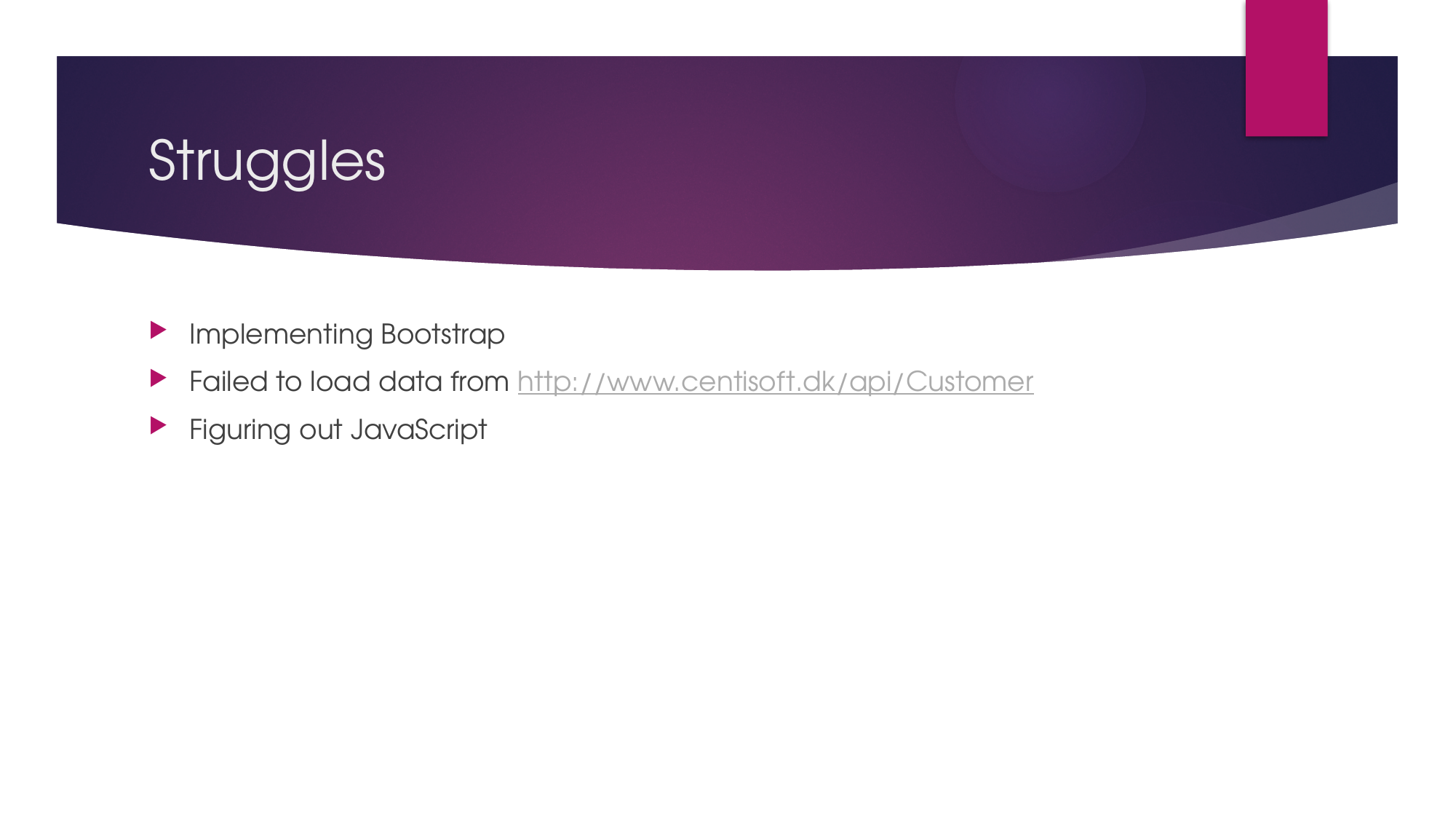

# Struggles
Implementing Bootstrap
Failed to load data from http://www.centisoft.dk/api/Customer
Figuring out JavaScript